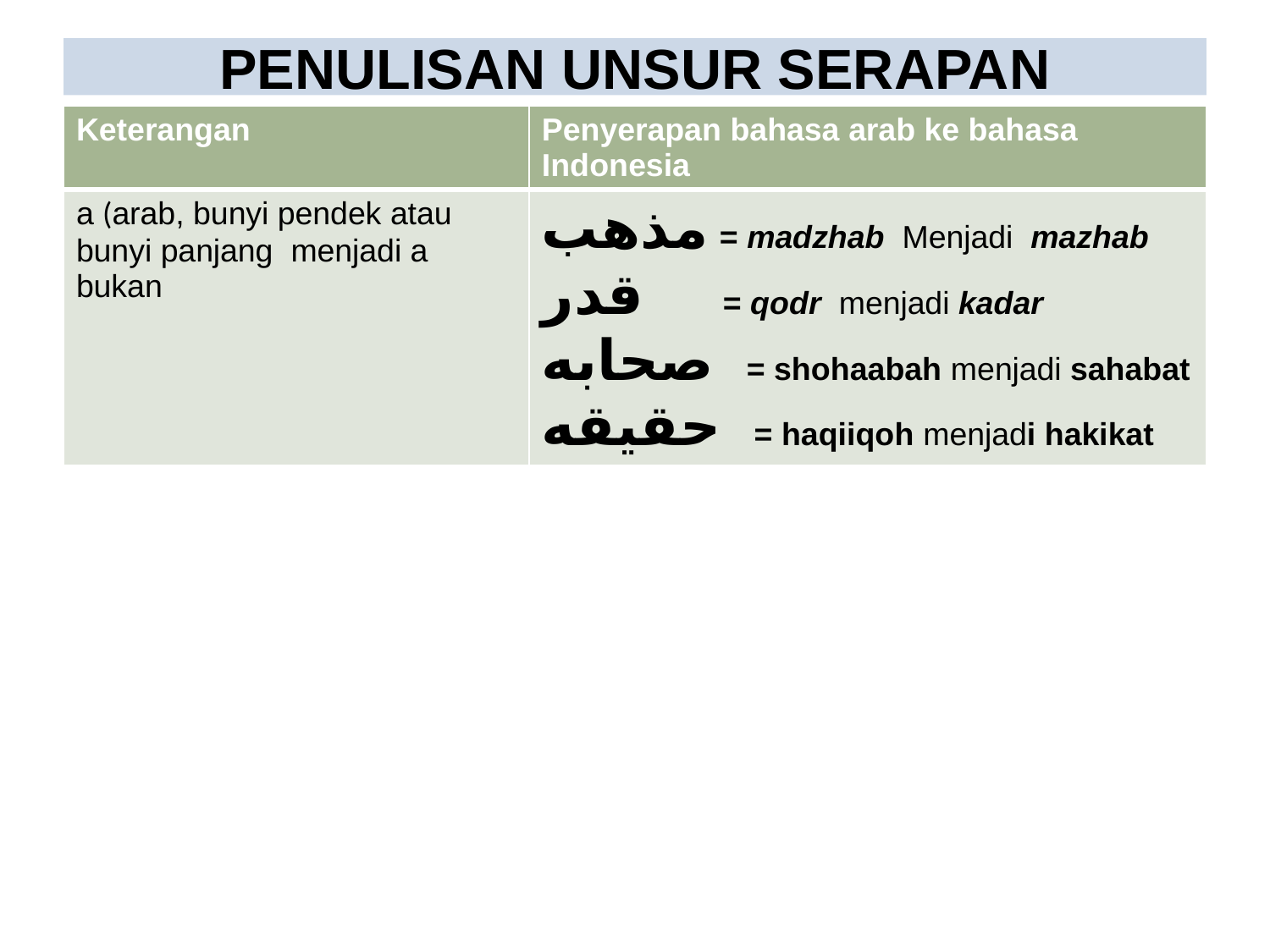

# PENULISAN UNSUR SERAPAN
| Keterangan | Penyerapan bahasa arab ke bahasa Indonesia |
| --- | --- |
| a (arab, bunyi pendek atau bunyi panjang menjadi a bukan | مذهب = madzhab Menjadi mazhab قدر = qodr menjadi kadar صحابه = shohaabah menjadi sahabat حقيقه = haqiiqoh menjadi hakikat |